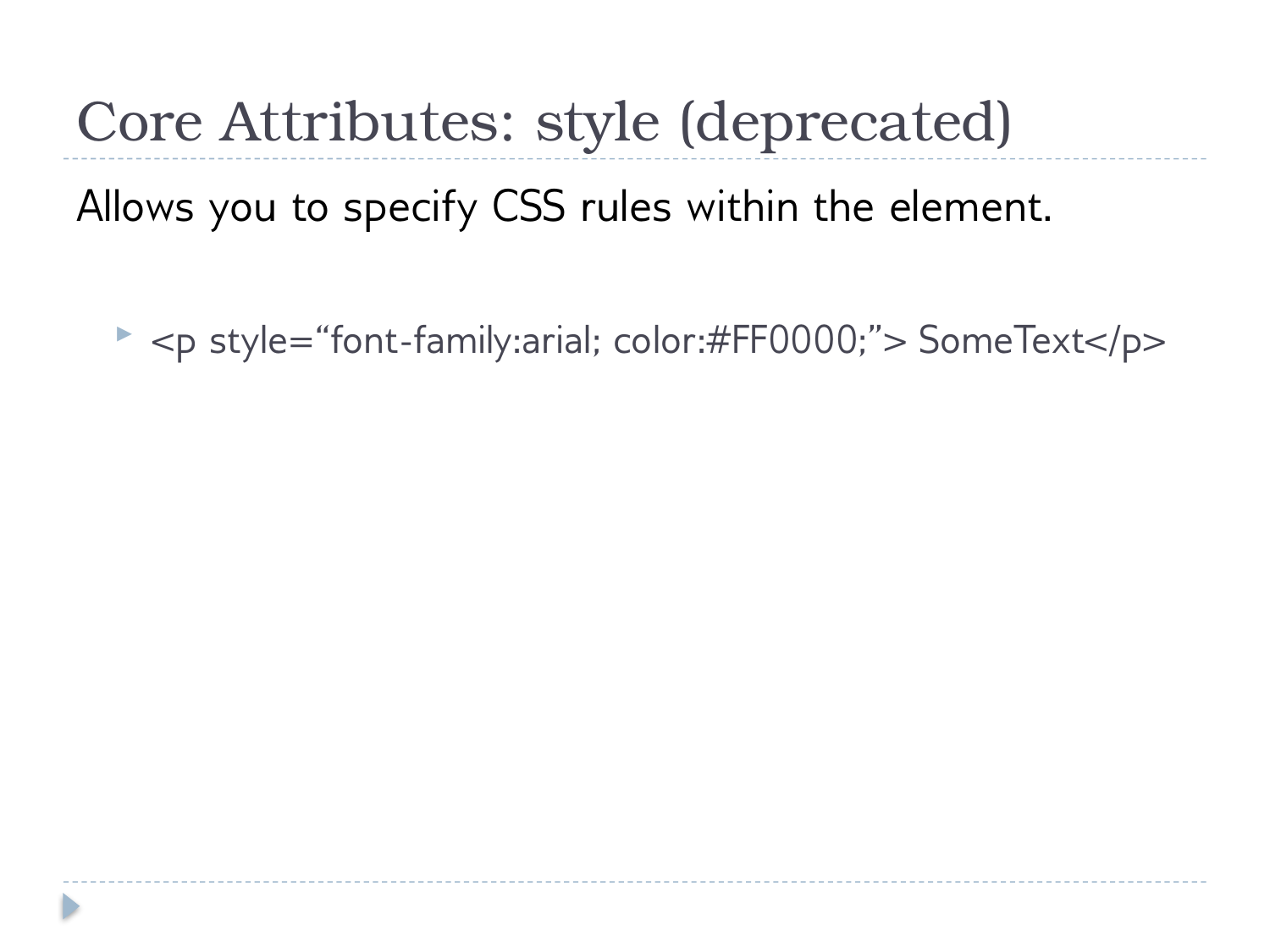

# Core Attributes: style (deprecated)
Allows you to specify CSS rules within the element.

<p style=“font-family:arial; color:#FF0000;”> SomeText</p>